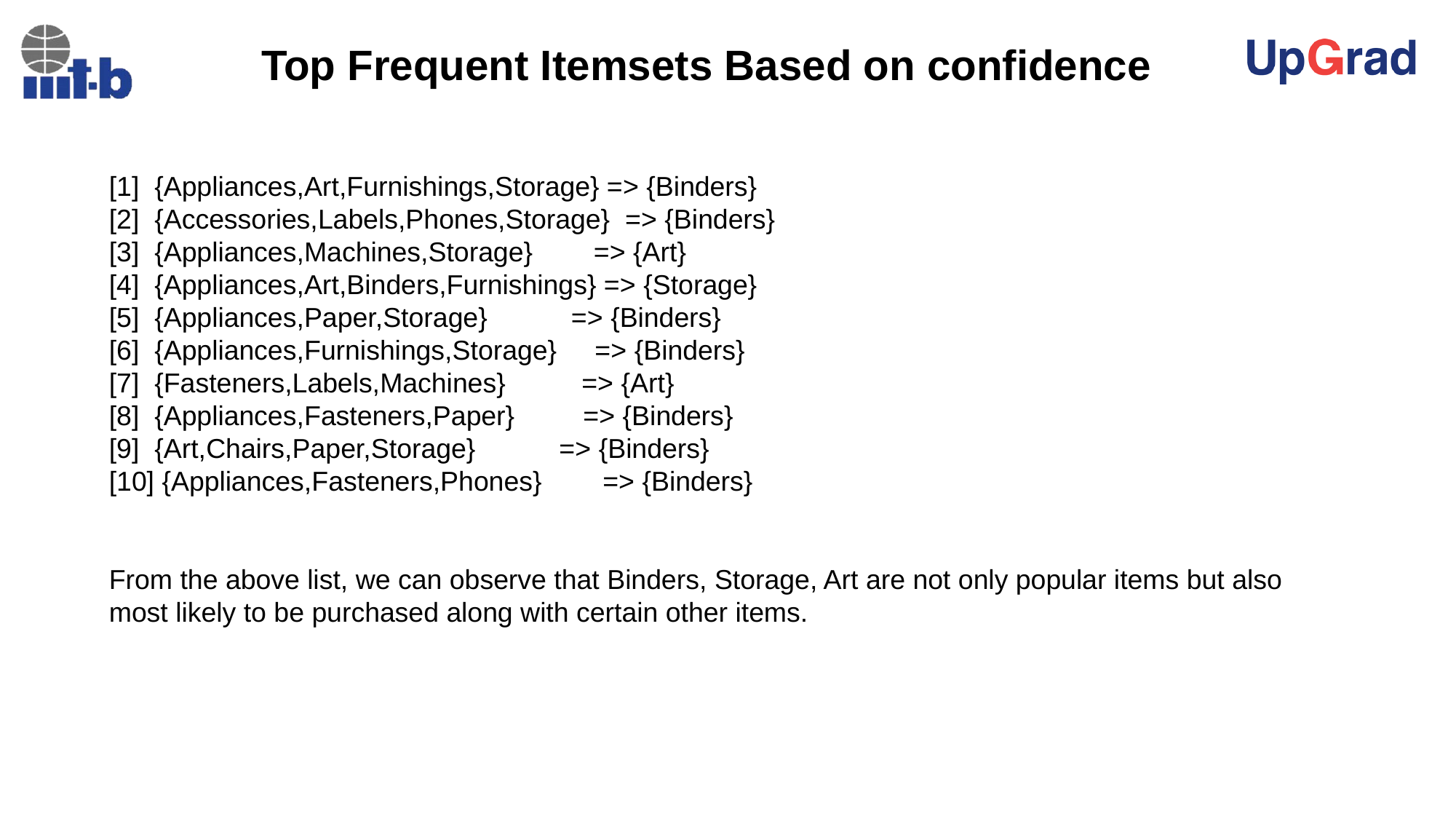

Top Frequent Itemsets Based on confidence
[1]  {Appliances,Art,Furnishings,Storage} => {Binders}
[2]  {Accessories,Labels,Phones,Storage}  => {Binders}
[3]  {Appliances,Machines,Storage}        => {Art}
[4]  {Appliances,Art,Binders,Furnishings} => {Storage}
[5]  {Appliances,Paper,Storage}           => {Binders}
[6]  {Appliances,Furnishings,Storage}     => {Binders}
[7]  {Fasteners,Labels,Machines}          => {Art}
[8]  {Appliances,Fasteners,Paper}         => {Binders}
[9]  {Art,Chairs,Paper,Storage}           => {Binders}
[10] {Appliances,Fasteners,Phones}        => {Binders}

From the above list, we can observe that Binders, Storage, Art are not only popular items but also most likely to be purchased along with certain other items.